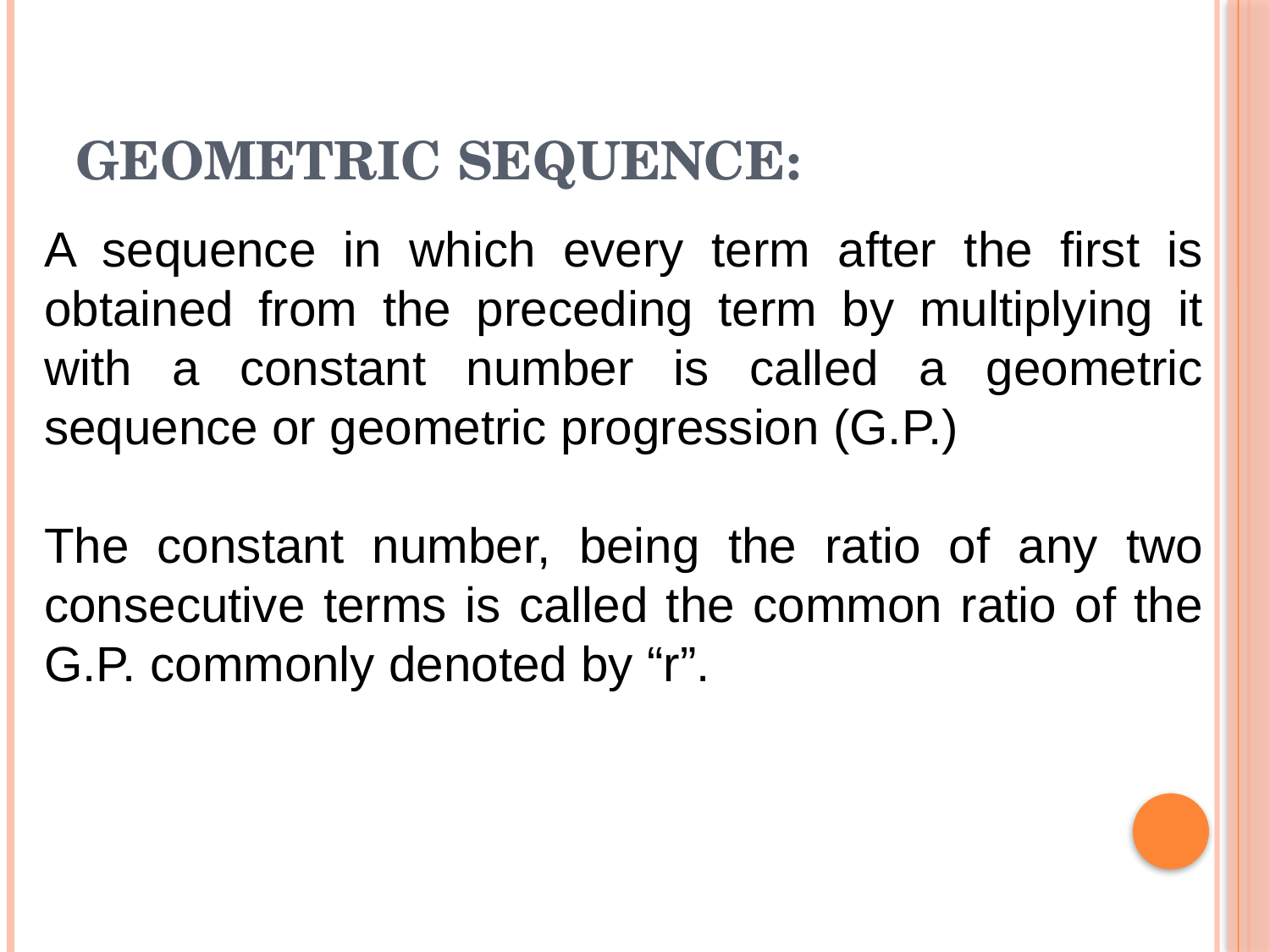

# GEOMETRIC SEQUENCE:
A sequence in which every term after the first is obtained from the preceding term by multiplying it with a constant number is called a geometric sequence or geometric progression (G.P.)

The constant number, being the ratio of any two consecutive terms is called the common ratio of the G.P. commonly denoted by “r”.